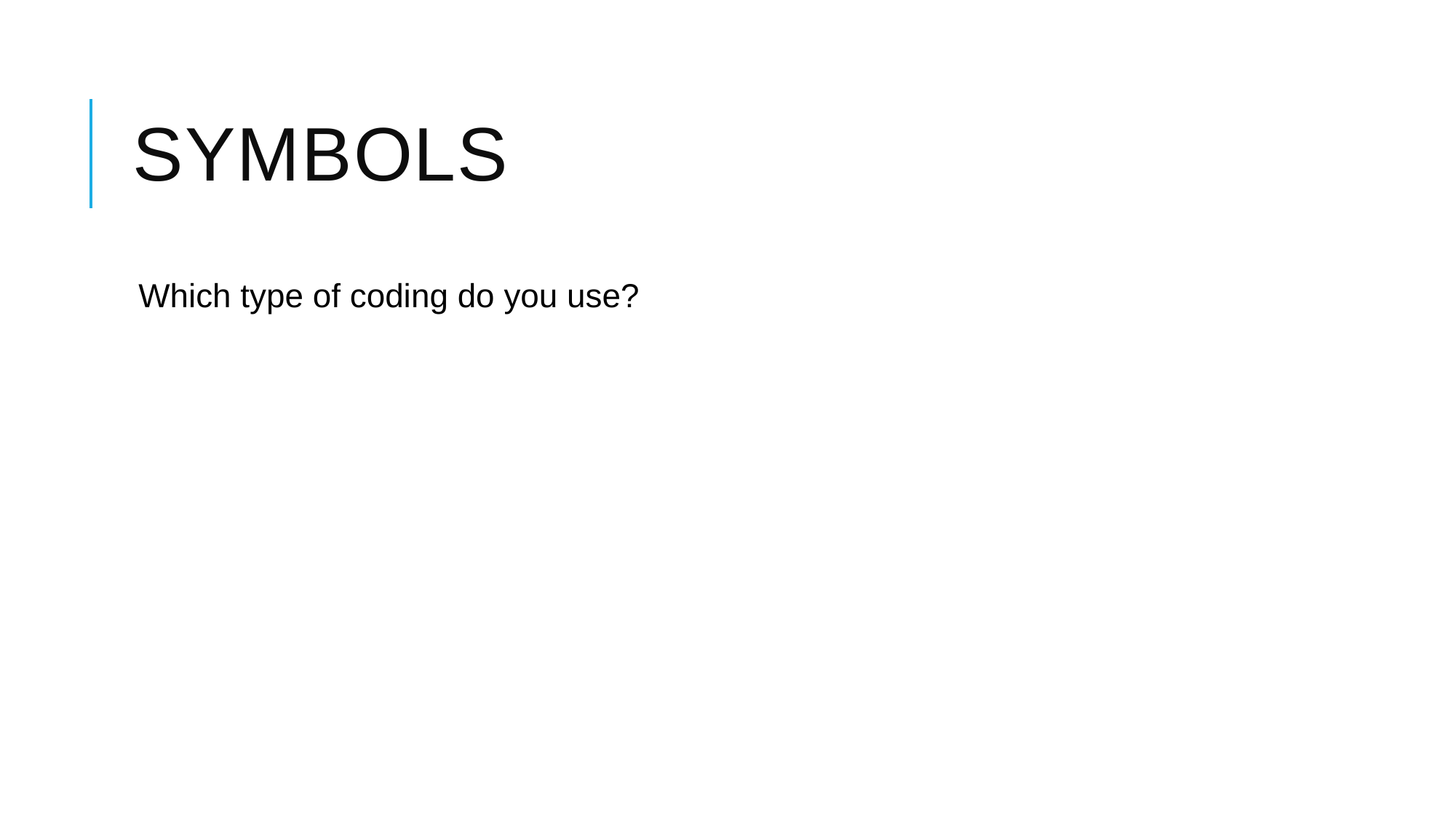

# Symbols
Which type of coding do you use?